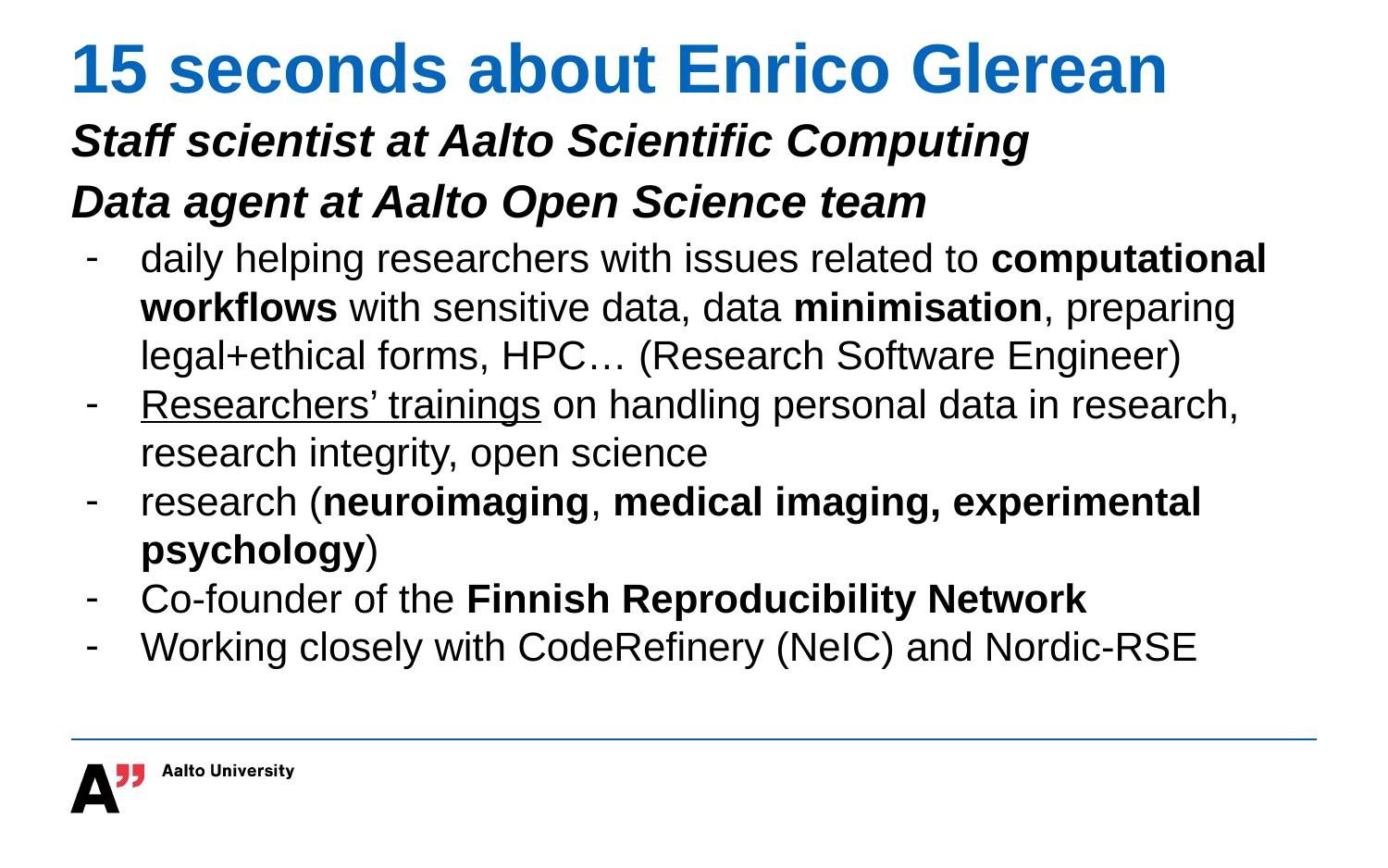

# 15 seconds about Enrico Glerean
Staff scientist at Aalto Scientific Computing
Data agent at Aalto Open Science team
daily helping researchers with issues related to computational workflows with sensitive data, data minimisation, preparing legal+ethical forms, HPC… (Research Software Engineer)
Researchers’ trainings on handling personal data in research, research integrity, open science
research (neuroimaging, medical imaging, experimental psychology)
Co-founder of the Finnish Reproducibility Network
Working closely with CodeRefinery (NeIC) and Nordic-RSE